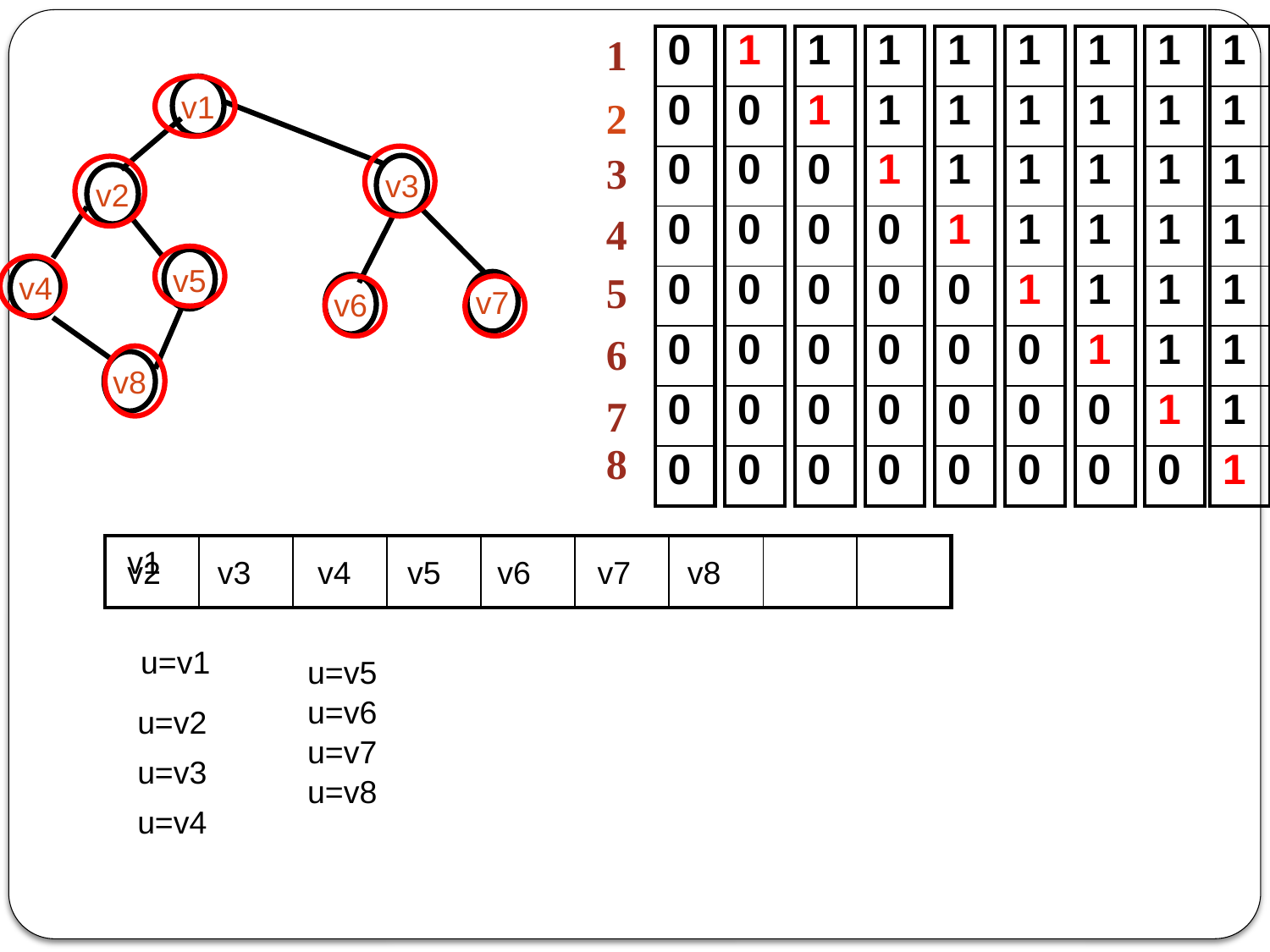

| 1 |
| --- |
| 2 |
| 3 |
| 4 |
| 5 |
| 6 7 8 |
| 0 |
| --- |
| 0 |
| 0 |
| 0 |
| 0 |
| 0 |
| 0 |
| 0 |
| 1 |
| --- |
| 0 |
| 0 |
| 0 |
| 0 |
| 0 |
| 0 |
| 0 |
| 1 |
| --- |
| 1 |
| 0 |
| 0 |
| 0 |
| 0 |
| 0 |
| 0 |
| 1 |
| --- |
| 1 |
| 1 |
| 0 |
| 0 |
| 0 |
| 0 |
| 0 |
| 1 |
| --- |
| 1 |
| 1 |
| 1 |
| 0 |
| 0 |
| 0 |
| 0 |
| 1 |
| --- |
| 1 |
| 1 |
| 1 |
| 1 |
| 0 |
| 0 |
| 0 |
| 1 |
| --- |
| 1 |
| 1 |
| 1 |
| 1 |
| 1 |
| 0 |
| 0 |
| 1 |
| --- |
| 1 |
| 1 |
| 1 |
| 1 |
| 1 |
| 1 |
| 0 |
| 1 |
| --- |
| 1 |
| 1 |
| 1 |
| 1 |
| 1 |
| 1 |
| 1 |
v1

v3
v2

v5
v4
v7
v6

v8

|  |  |  |  |  |  |  |  |  |
| --- | --- | --- | --- | --- | --- | --- | --- | --- |
v1
v2
v3
v4
v5
v6
v7
v8
 u=v1
u=v5
u=v6
u=v2
u=v7
u=v3
u=v8
u=v4